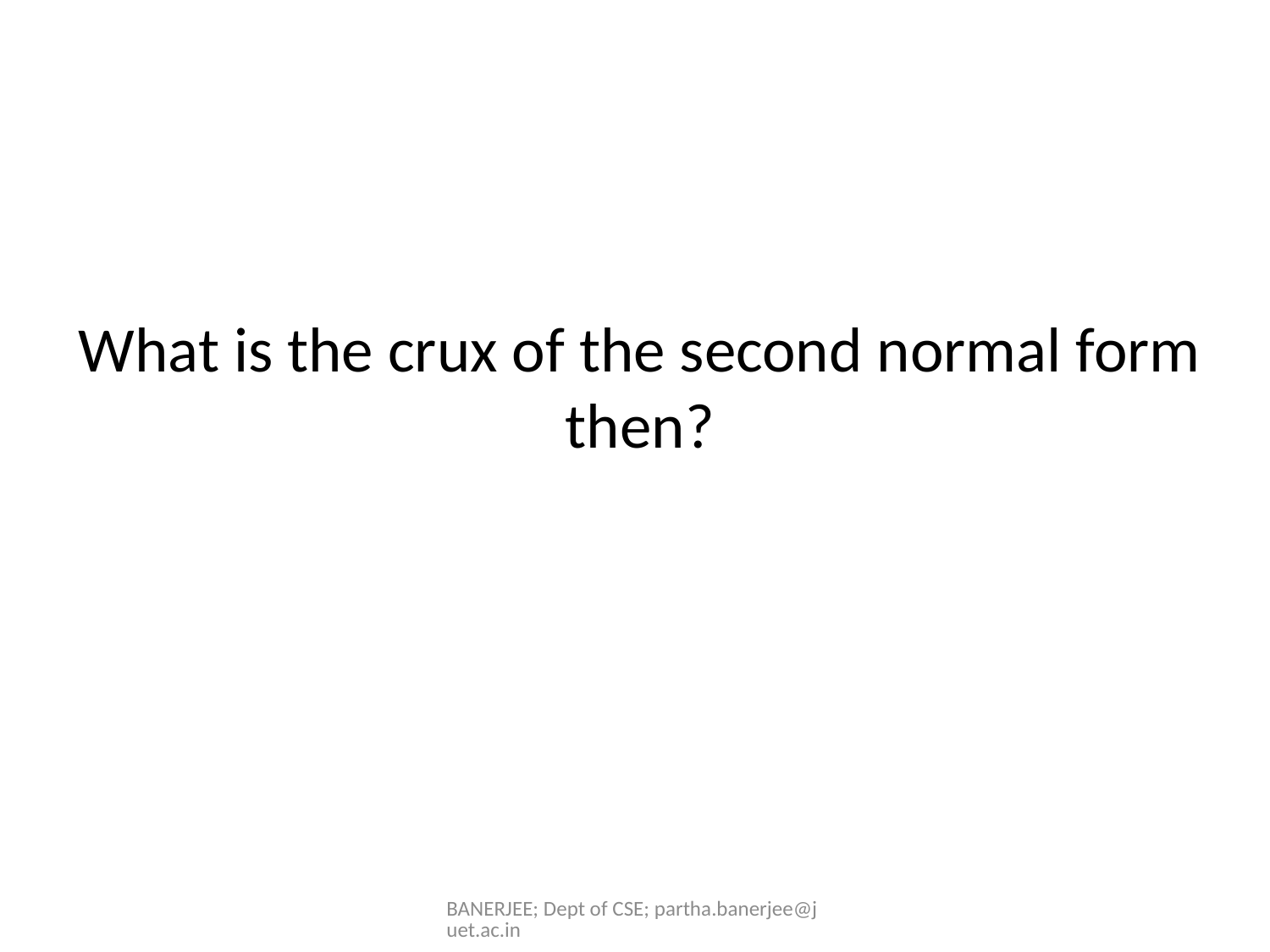

What is the crux of the second normal form then?
BANERJEE; Dept of CSE; partha.banerjee@juet.ac.in